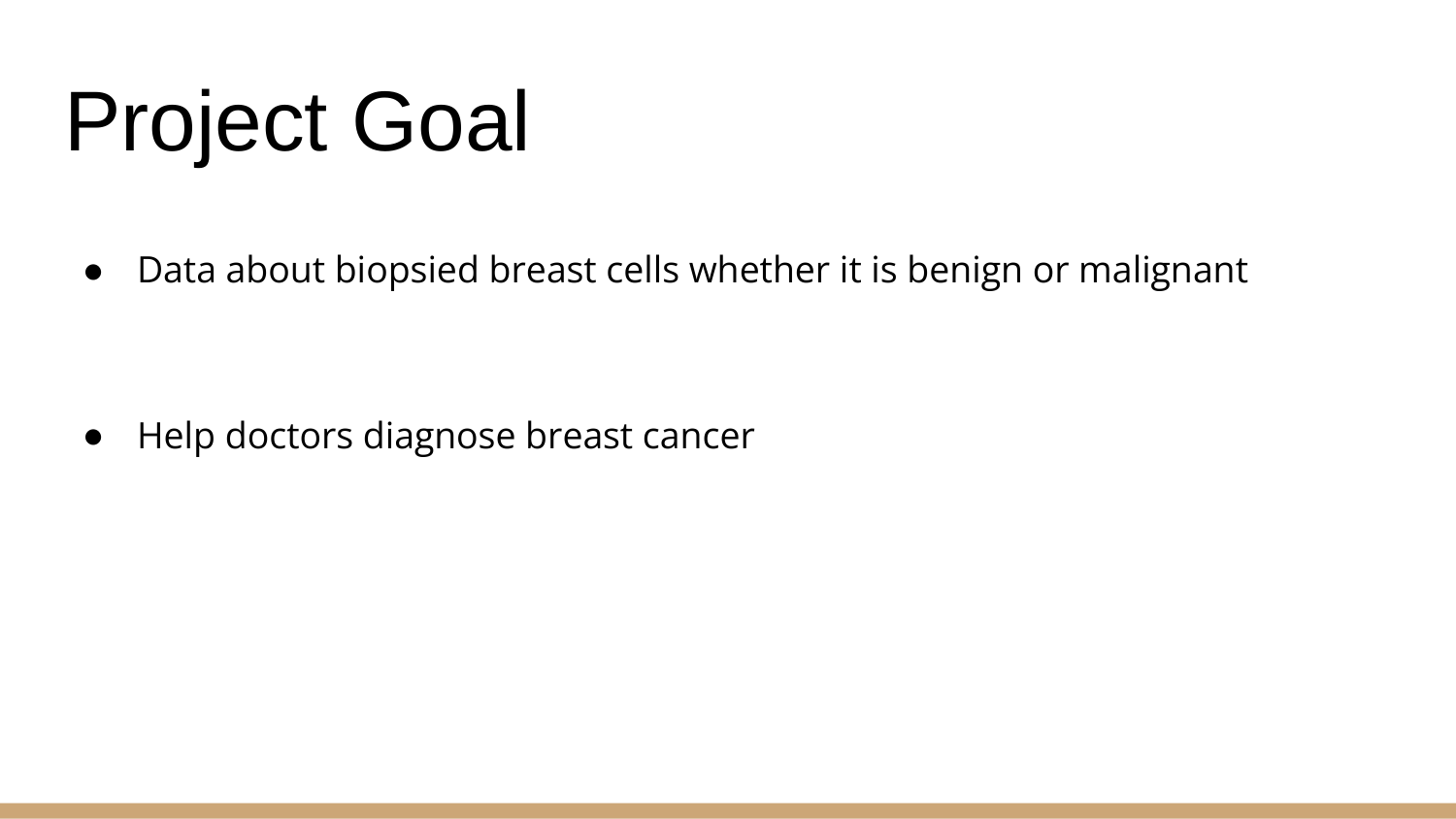

# Project Goal
Data about biopsied breast cells whether it is benign or malignant

Help doctors diagnose breast cancer